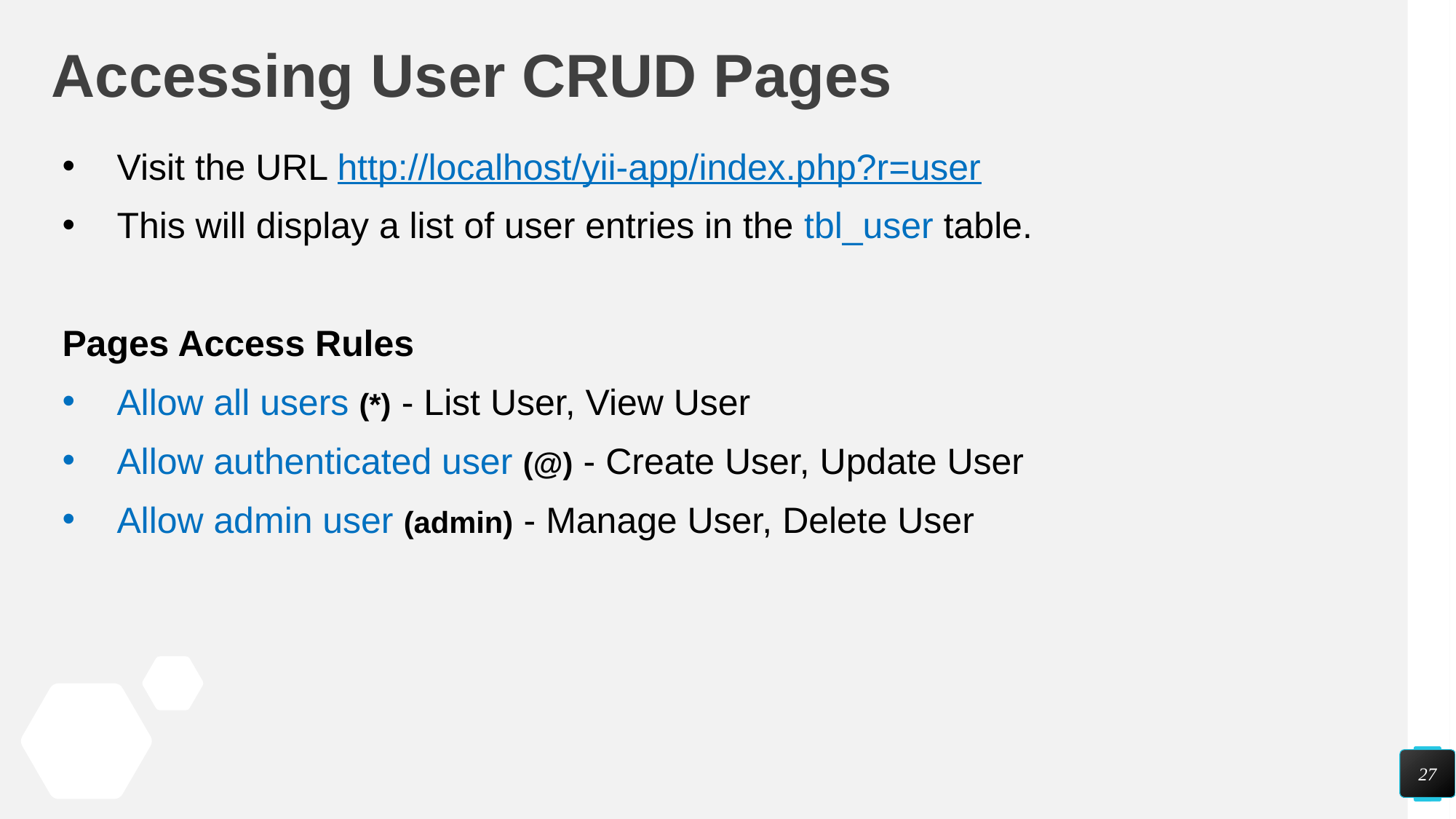

# Accessing User CRUD Pages
Visit the URL http://localhost/yii-app/index.php?r=user
This will display a list of user entries in the tbl_user table.

Pages Access Rules
Allow all users (*) - List User, View User
Allow authenticated user (@) - Create User, Update User
Allow admin user (admin) - Manage User, Delete User

27